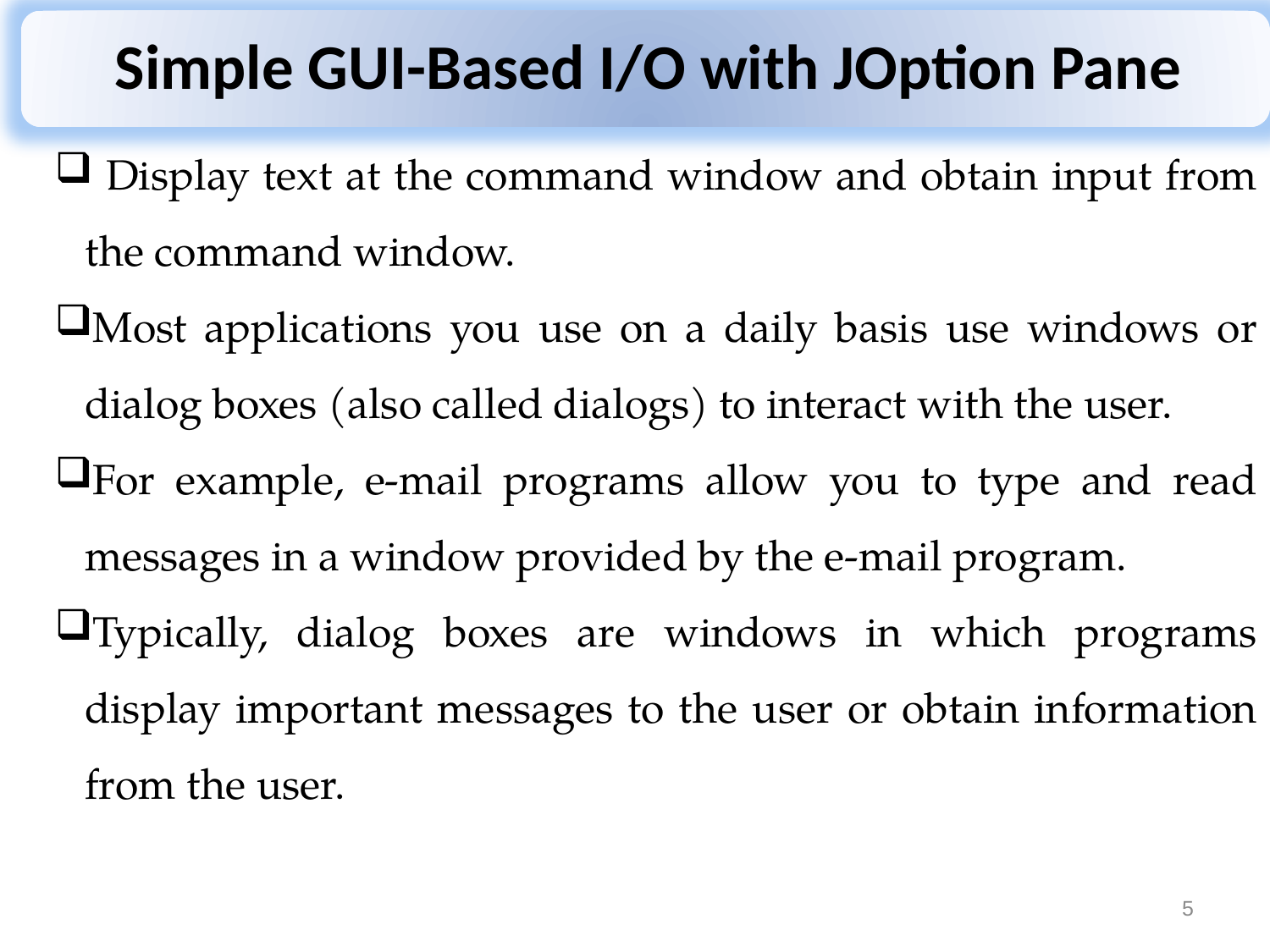

Simple GUI-Based I/O with JOption Pane
 Display text at the command window and obtain input from the command window.
Most applications you use on a daily basis use windows or dialog boxes (also called dialogs) to interact with the user.
For example, e-mail programs allow you to type and read messages in a window provided by the e-mail program.
Typically, dialog boxes are windows in which programs display important messages to the user or obtain information from the user.

5